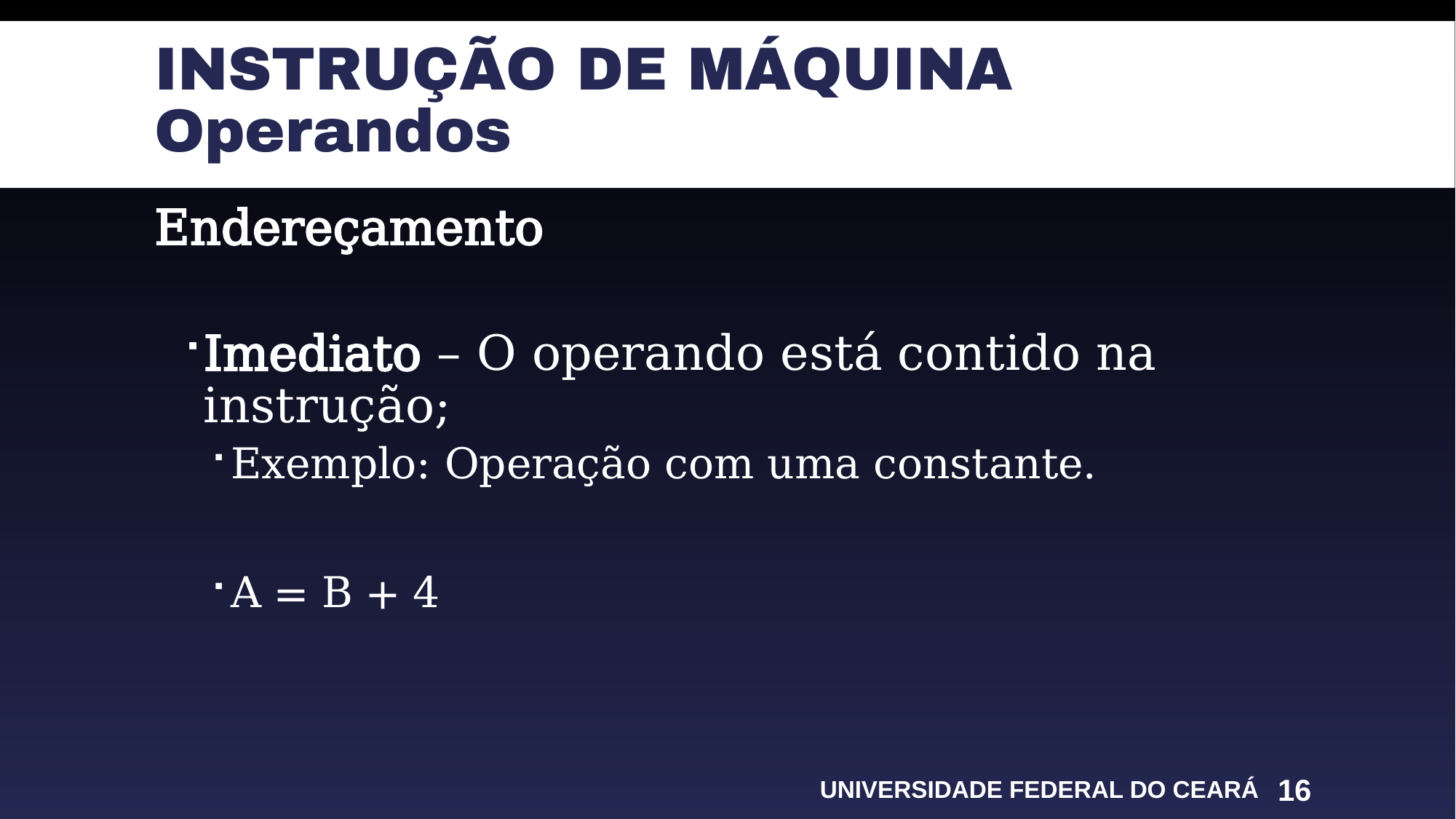

# Instrução de máquina Operandos
Endereçamento

Imediato – O operando está contido na instrução;
Exemplo: Operação com uma constante.

A = B + 4

UNIVERSIDADE FEDERAL DO CEARÁ
16